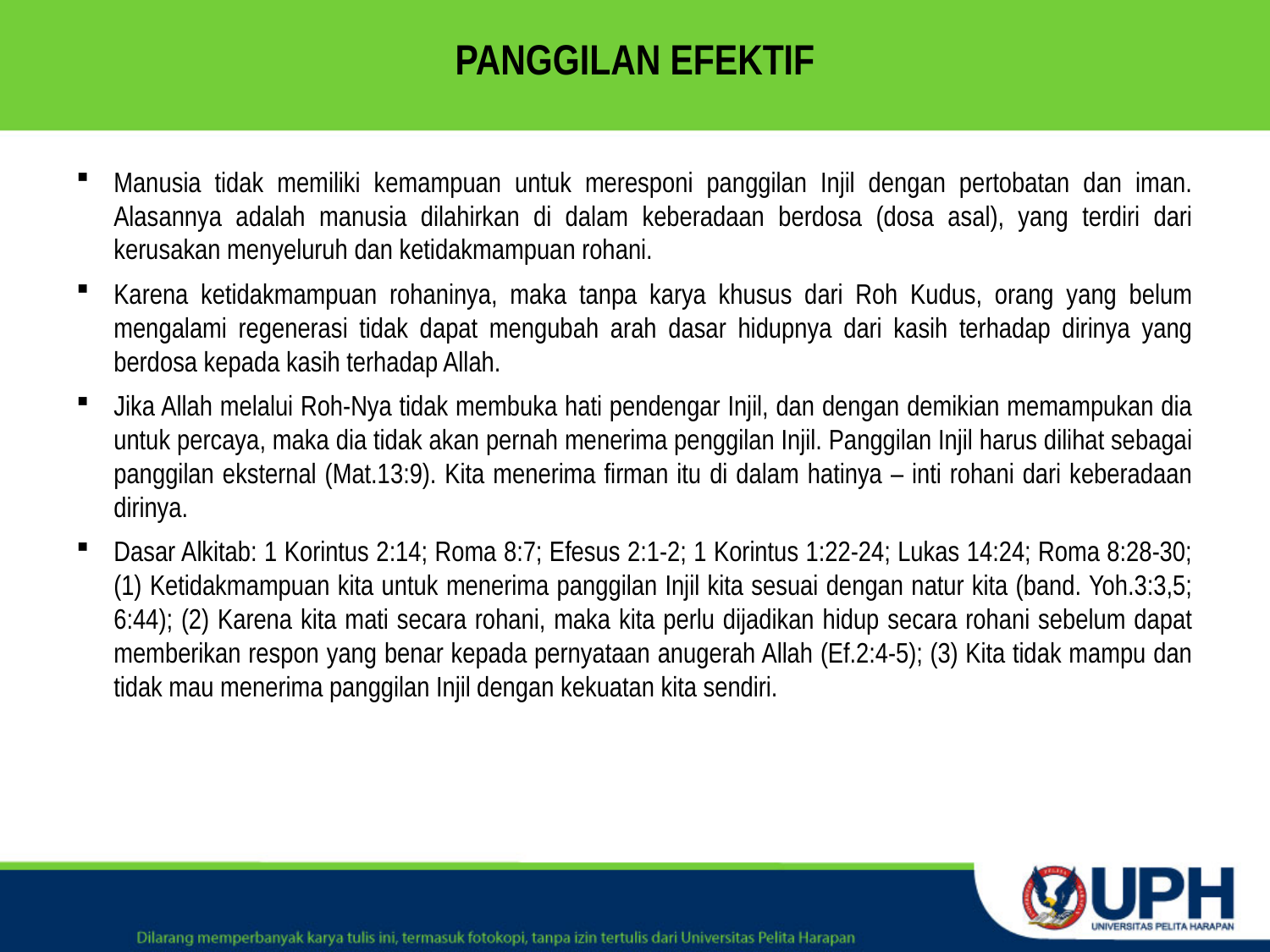

# PANGGILAN EFEKTIF
Manusia tidak memiliki kemampuan untuk meresponi panggilan Injil dengan pertobatan dan iman. Alasannya adalah manusia dilahirkan di dalam keberadaan berdosa (dosa asal), yang terdiri dari kerusakan menyeluruh dan ketidakmampuan rohani.
Karena ketidakmampuan rohaninya, maka tanpa karya khusus dari Roh Kudus, orang yang belum mengalami regenerasi tidak dapat mengubah arah dasar hidupnya dari kasih terhadap dirinya yang berdosa kepada kasih terhadap Allah.
Jika Allah melalui Roh-Nya tidak membuka hati pendengar Injil, dan dengan demikian memampukan dia untuk percaya, maka dia tidak akan pernah menerima penggilan Injil. Panggilan Injil harus dilihat sebagai panggilan eksternal (Mat.13:9). Kita menerima firman itu di dalam hatinya – inti rohani dari keberadaan dirinya.
Dasar Alkitab: 1 Korintus 2:14; Roma 8:7; Efesus 2:1-2; 1 Korintus 1:22-24; Lukas 14:24; Roma 8:28-30; (1) Ketidakmampuan kita untuk menerima panggilan Injil kita sesuai dengan natur kita (band. Yoh.3:3,5; 6:44); (2) Karena kita mati secara rohani, maka kita perlu dijadikan hidup secara rohani sebelum dapat memberikan respon yang benar kepada pernyataan anugerah Allah (Ef.2:4-5); (3) Kita tidak mampu dan tidak mau menerima panggilan Injil dengan kekuatan kita sendiri.